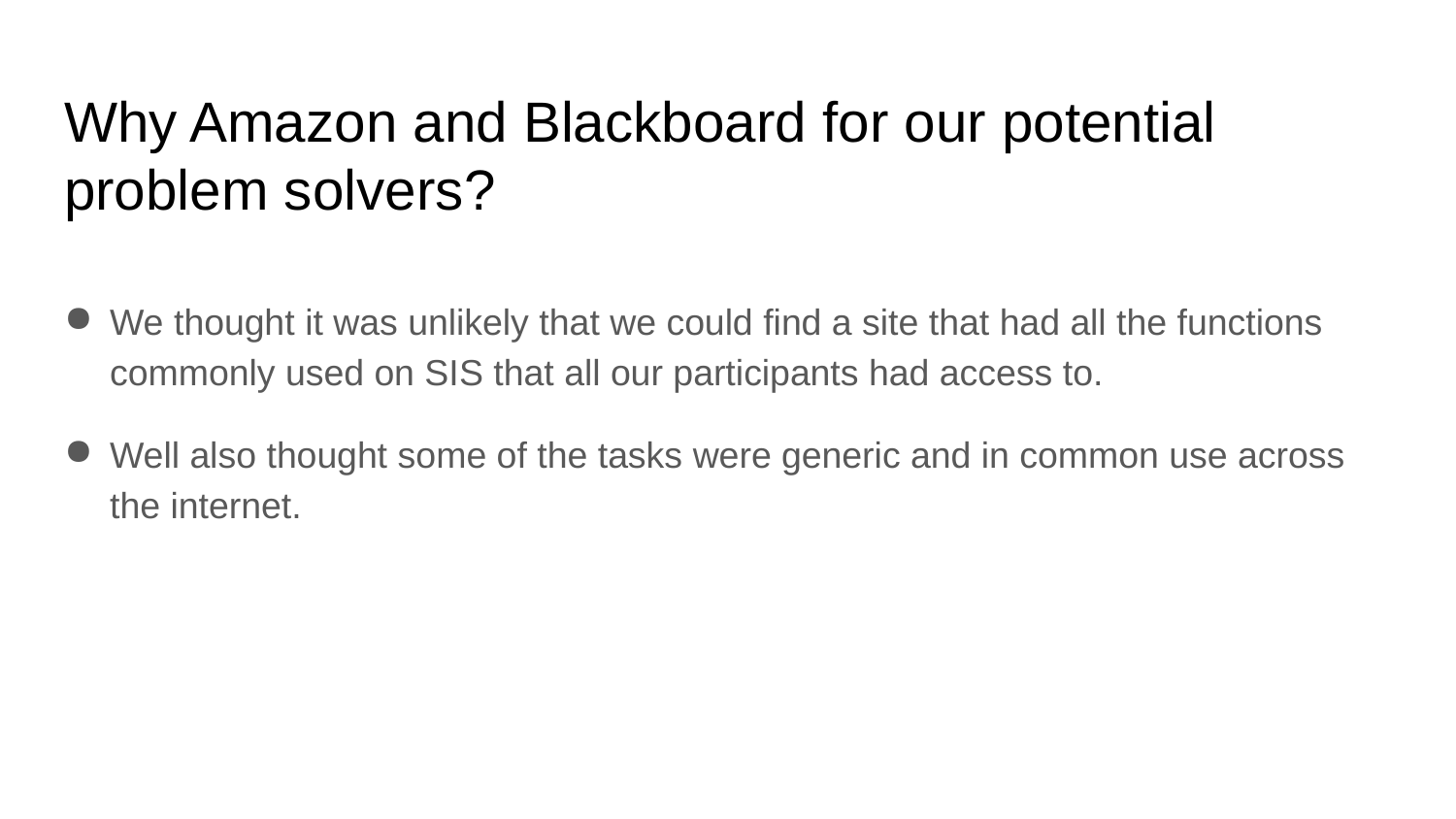

# Why Amazon and Blackboard for our potential problem solvers?
We thought it was unlikely that we could find a site that had all the functions commonly used on SIS that all our participants had access to.
Well also thought some of the tasks were generic and in common use across the internet.